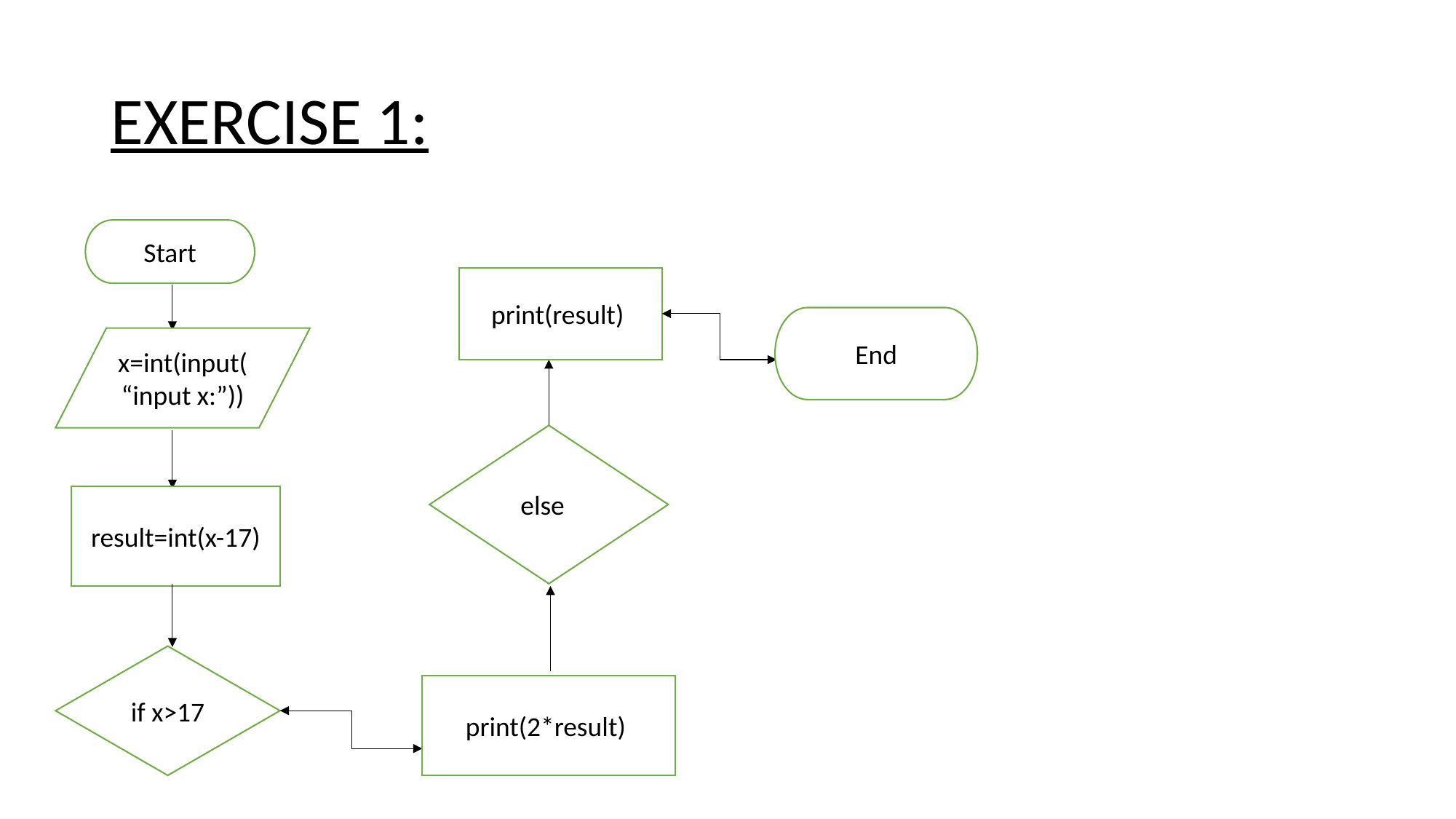

# EXERCISE 1:

Start
print(result)
End
x=int(input(“input x:”))
else
result=int(x-17)
if x>17
print(2*result)